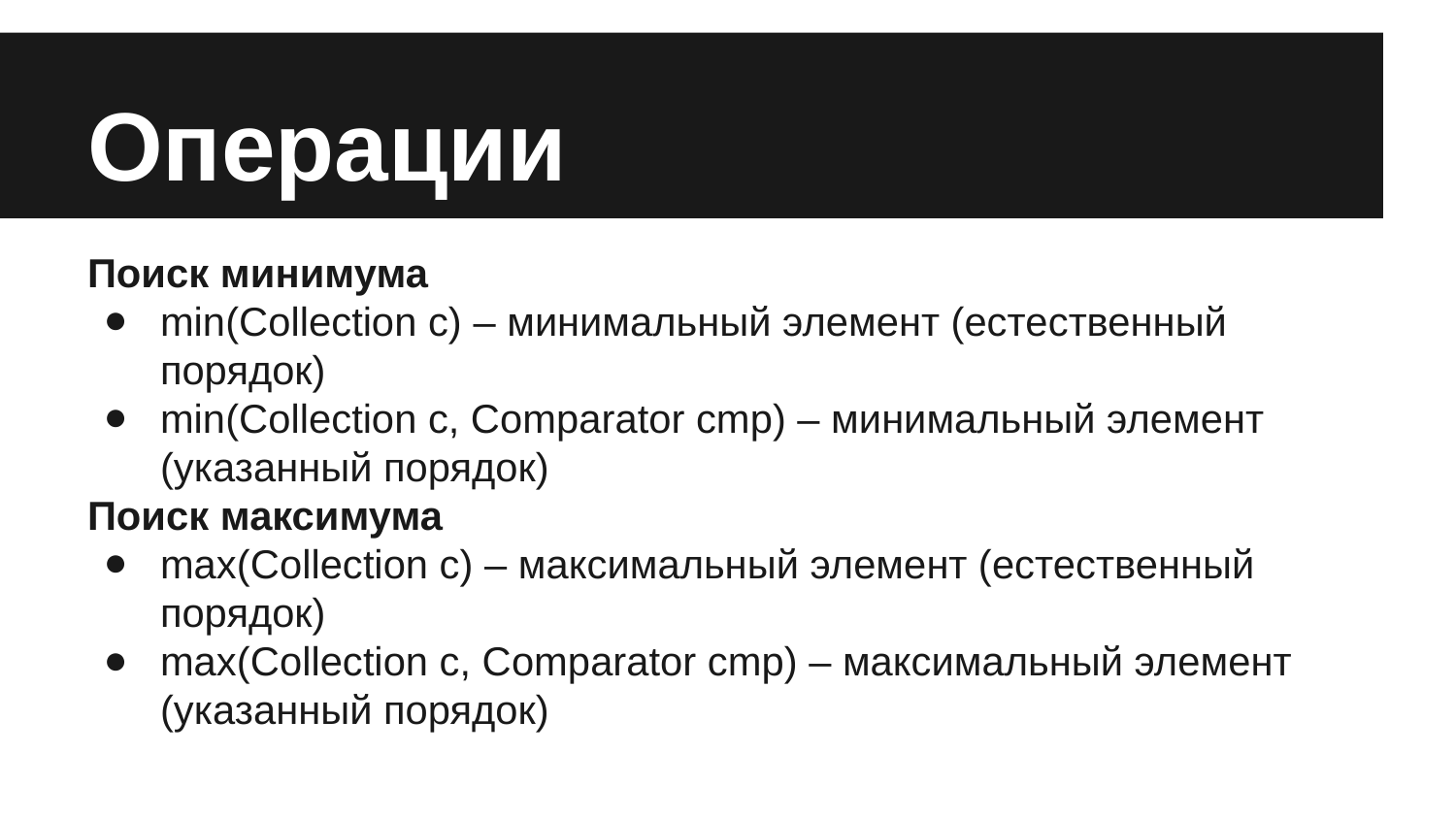

# Операции
Поиск минимума
min(Collection c) – минимальный элемент (естественный порядок)
min(Collection c, Comparator cmp) – минимальный элемент (указанный порядок)
Поиск максимума
max(Collection c) – максимальный элемент (естественный порядок)
max(Collection c, Comparator cmp) – максимальный элемент (указанный порядок)